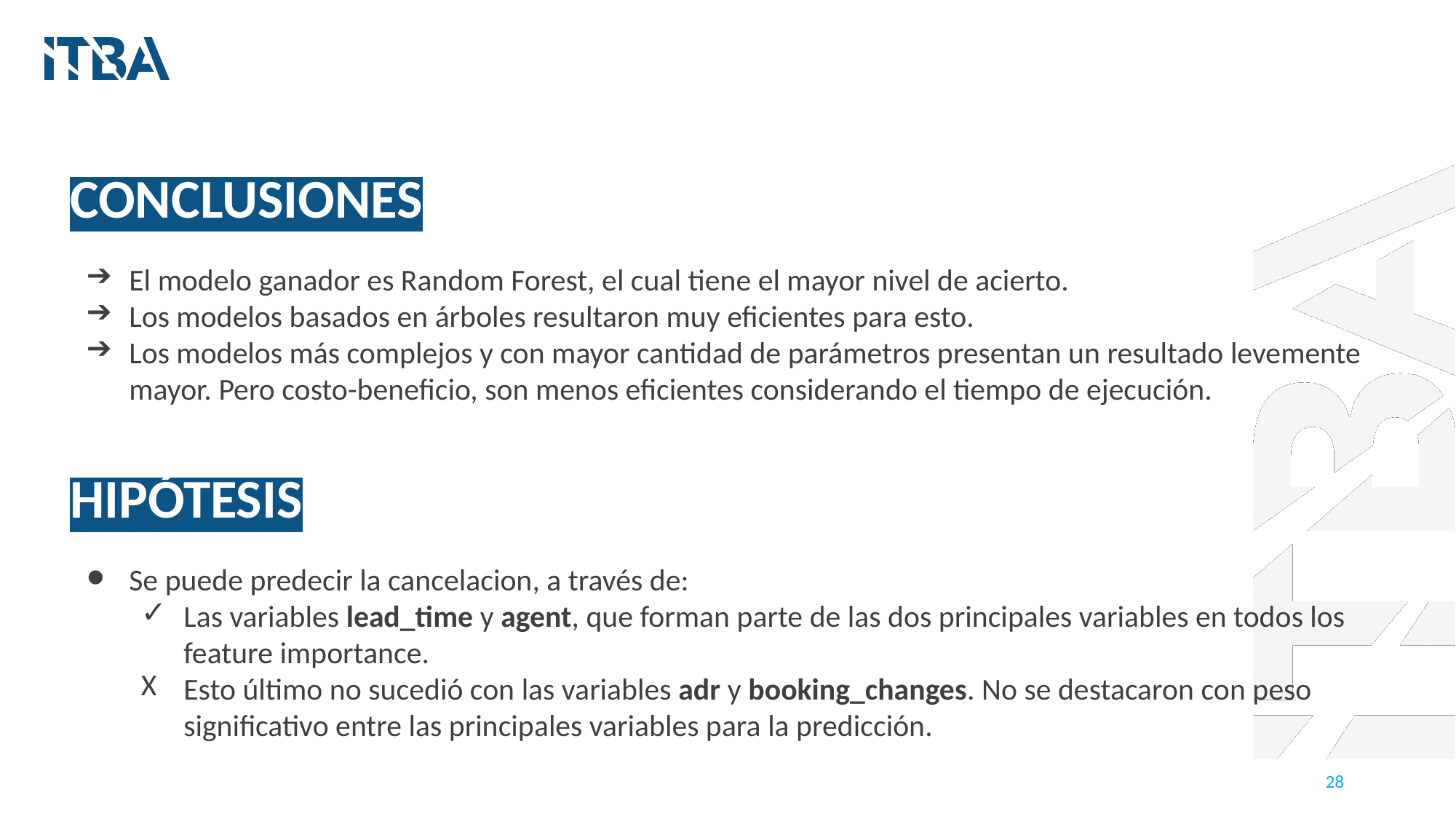

CONCLUSIONES

El modelo ganador es Random Forest, el cual tiene el mayor nivel de acierto.
Los modelos basados en árboles resultaron muy eficientes para esto.
Los modelos más complejos y con mayor cantidad de parámetros presentan un resultado levemente mayor. Pero costo-beneficio, son menos eficientes considerando el tiempo de ejecución.
HIPÓTESIS
Se puede predecir la cancelacion, a través de:
Las variables lead_time y agent, que forman parte de las dos principales variables en todos los feature importance.
Esto último no sucedió con las variables adr y booking_changes. No se destacaron con peso significativo entre las principales variables para la predicción.

28